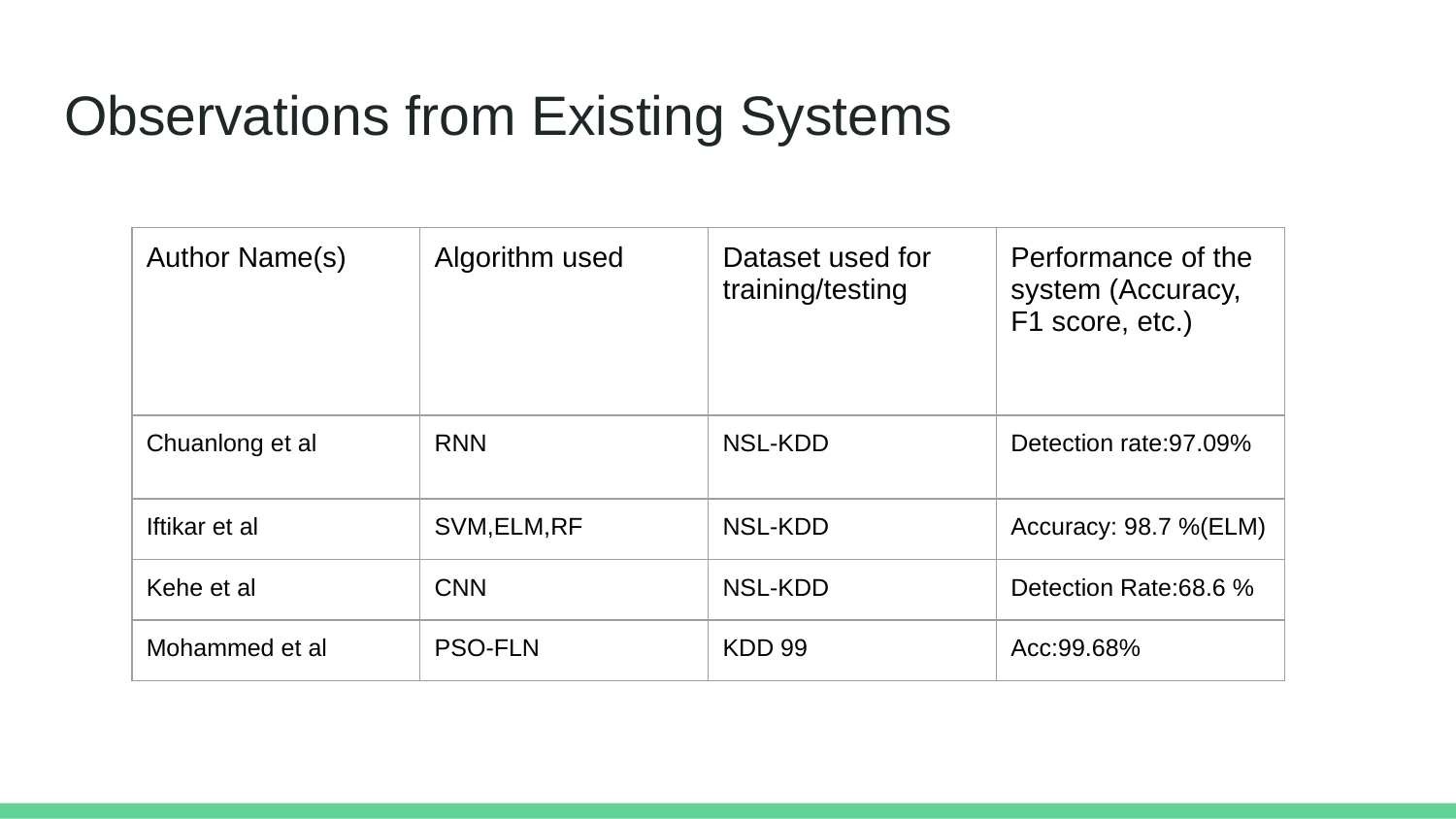

# Observations from Existing Systems

| Author Name(s) | Algorithm used | Dataset used for training/testing | Performance of the system (Accuracy, F1 score, etc.) |
| --- | --- | --- | --- |
| Chuanlong et al | RNN | NSL-KDD | Detection rate:97.09% |
| Iftikar et al | SVM,ELM,RF | NSL-KDD | Accuracy: 98.7 %(ELM) |
| Kehe et al | CNN | NSL-KDD | Detection Rate:68.6 % |
| Mohammed et al | PSO-FLN | KDD 99 | Acc:99.68% |